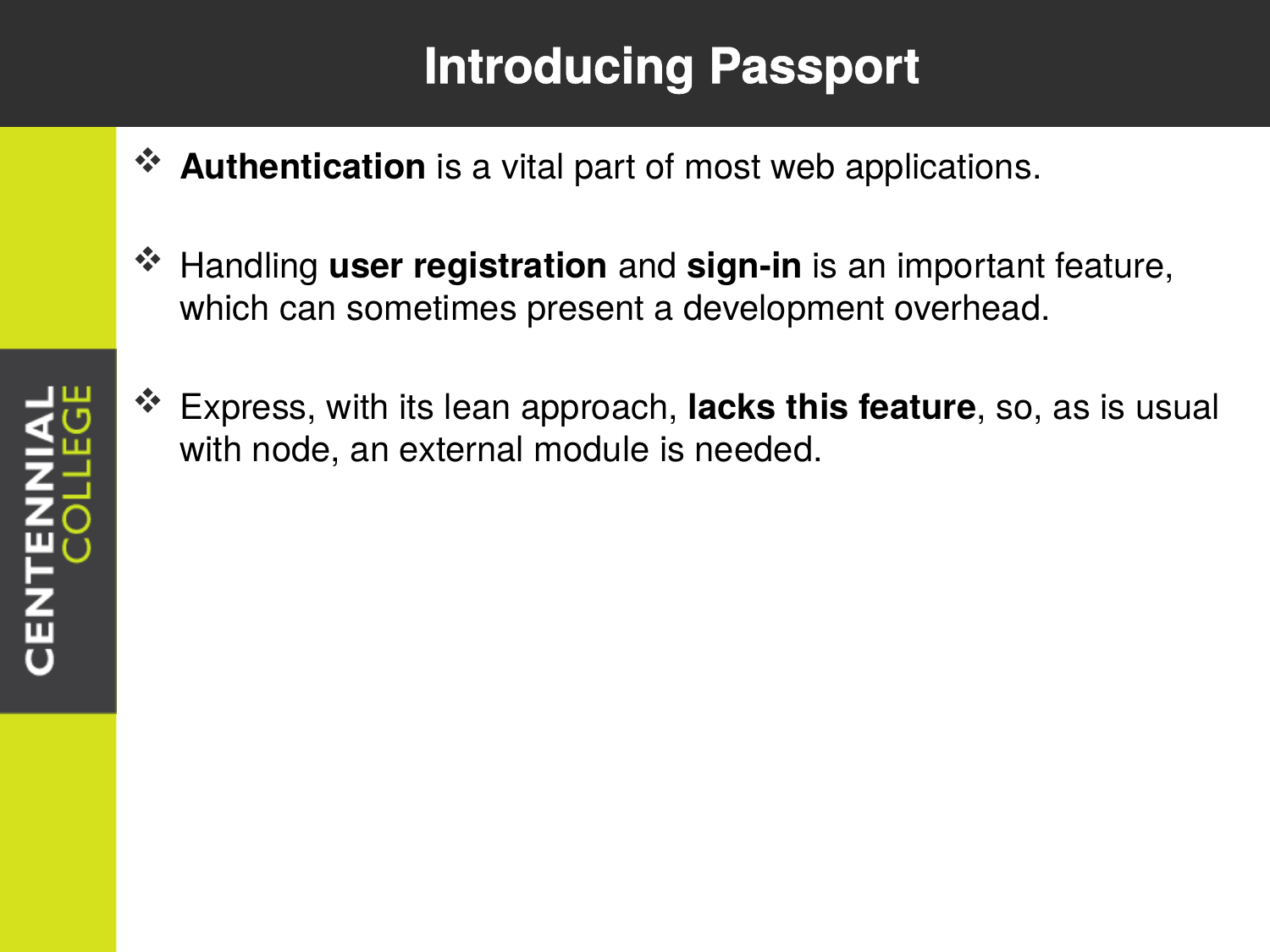

# Introducing Passport
Authentication is a vital part of most web applications.

Handling user registration and sign-in is an important feature, which can sometimes present a development overhead.

Express, with its lean approach, lacks this feature, so, as is usual with node, an external module is needed.